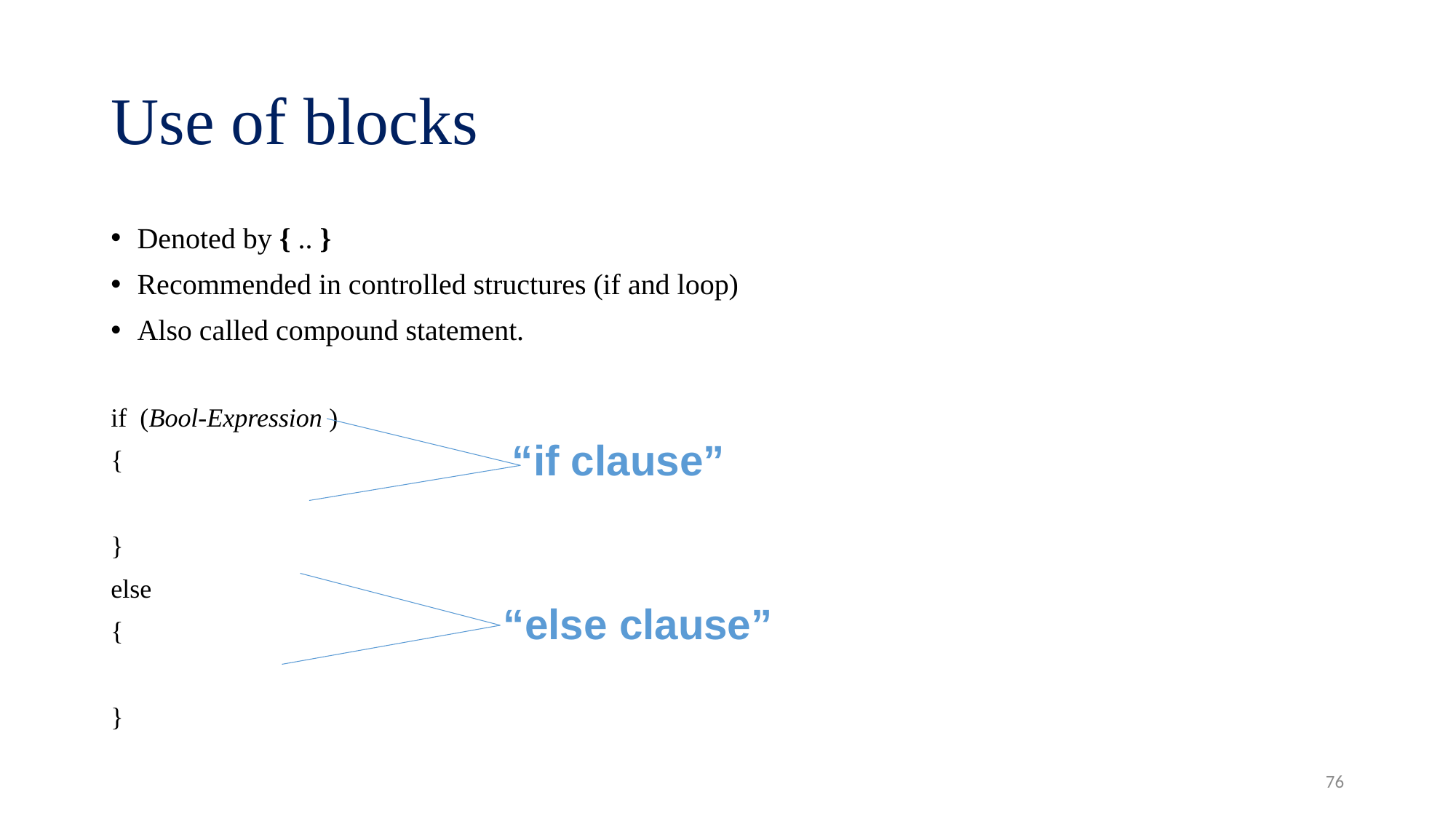

# Use of blocks
Denoted by { .. }
Recommended in controlled structures (if and loop)
Also called compound statement.

if  (Bool-Expression )
{

}
else
{

}

“if clause”

“else clause”
76